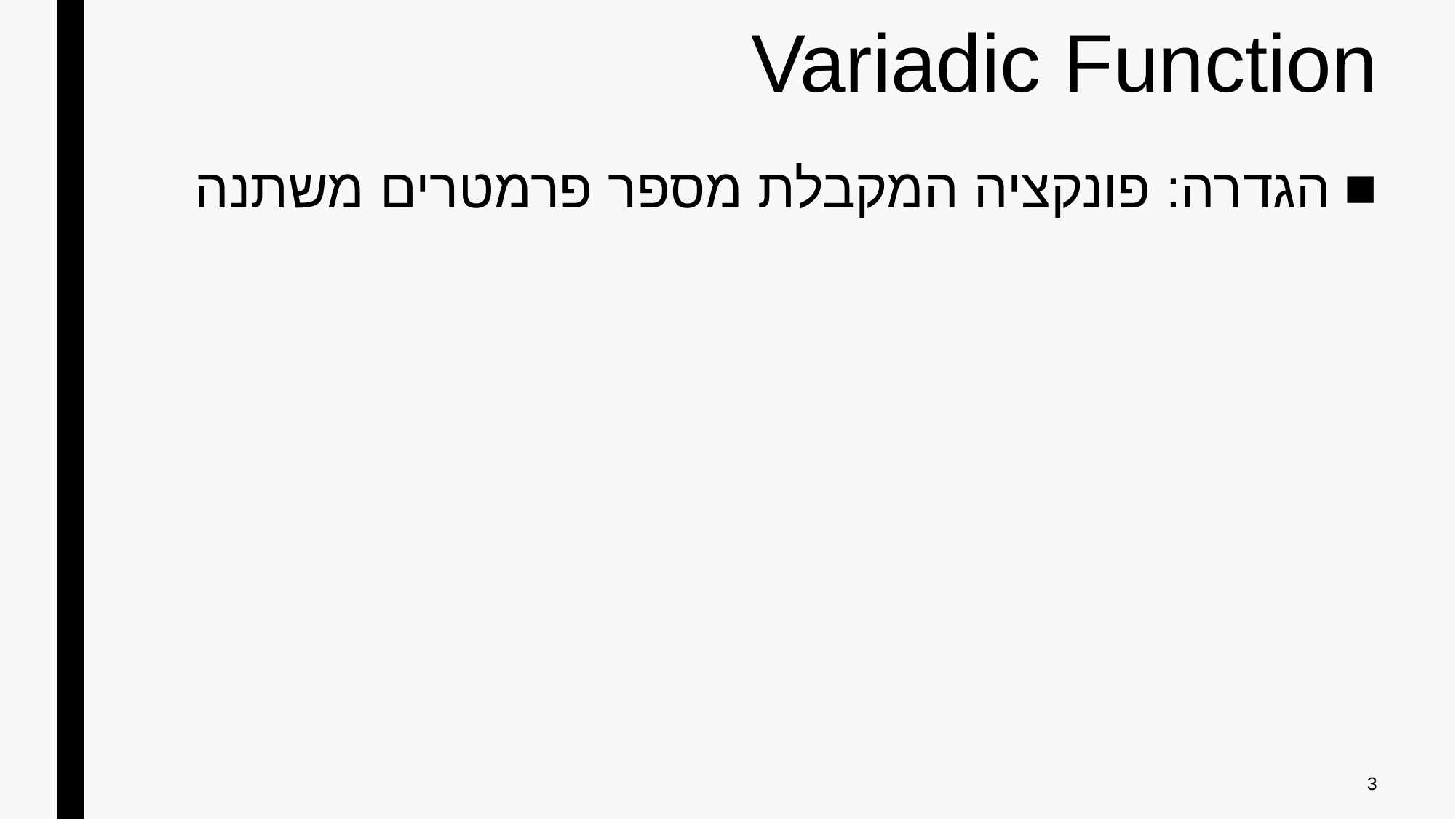

# Variadic Function
הגדרה: פונקציה המקבלת מספר פרמטרים משתנה
3